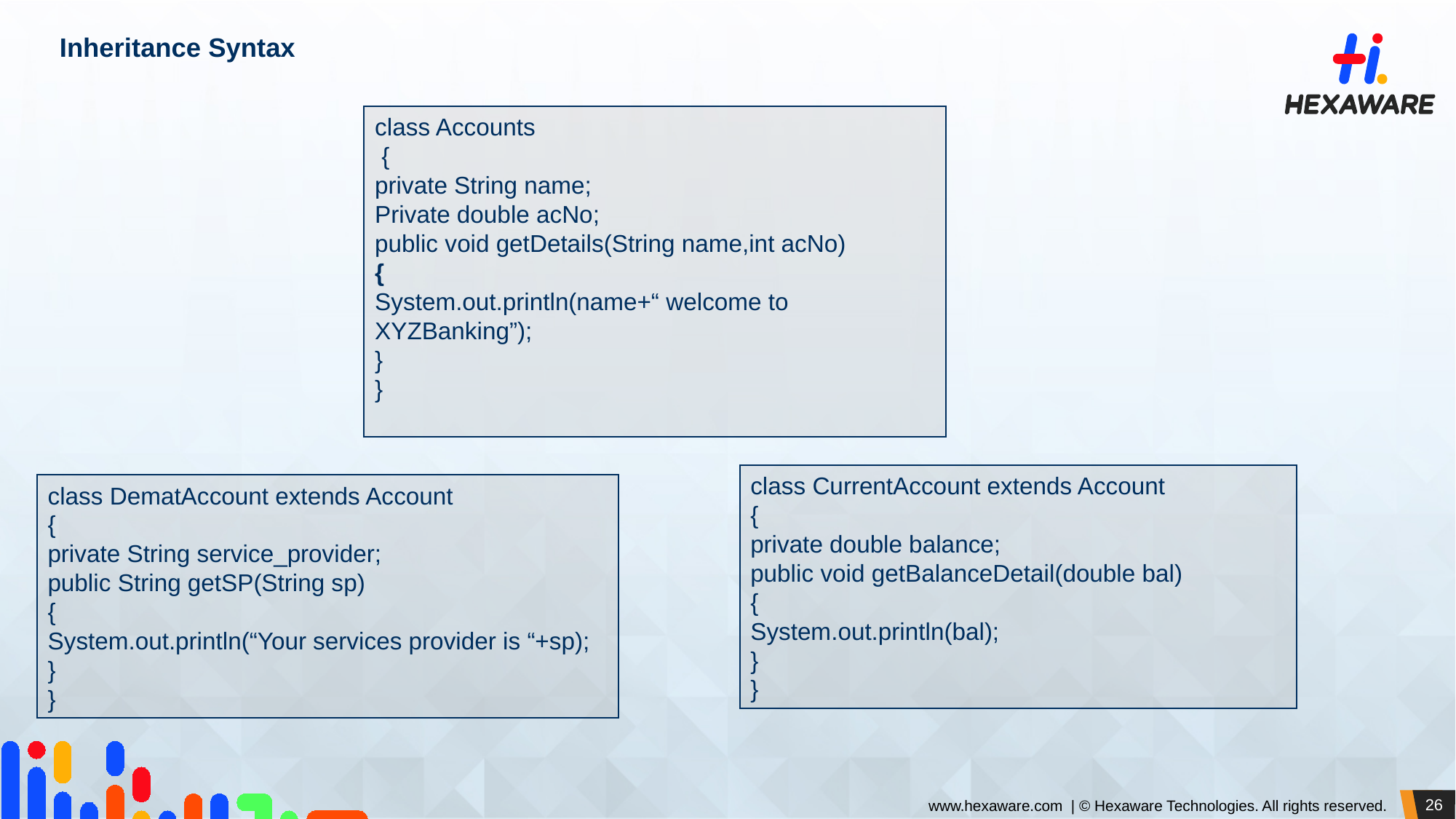

# Inheritance Syntax
class Accounts
 {
private String name;
Private double acNo;
public void getDetails(String name,int acNo)
{
System.out.println(name+“ welcome to XYZBanking”);
}
}

class CurrentAccount extends Account
{
private double balance;
public void getBalanceDetail(double bal)
{
System.out.println(bal);
}
}
class DematAccount extends Account
{
private String service_provider;
public String getSP(String sp)
{
System.out.println(“Your services provider is “+sp);
}
}